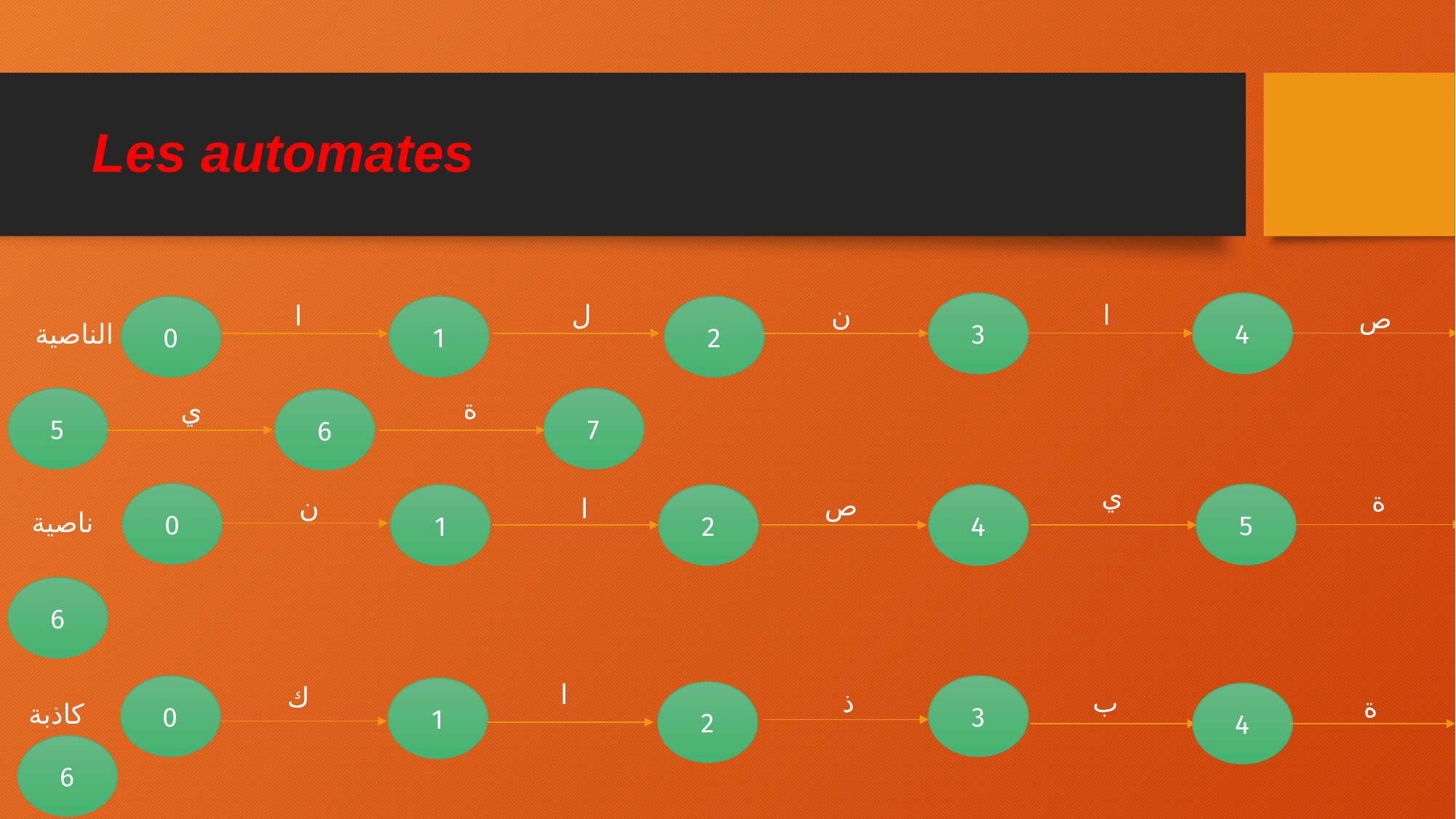

# Les automates
ل
ا
ا
ن
3
4
ص
1
2
0
الناصية
ة
ي
7
5
6
ي
ة
ص
0
5
ن
1
2
4
ا
ناصية
6
ا
ك
0
3
1
ذ
ب
2
4
ة
كاذبة
6